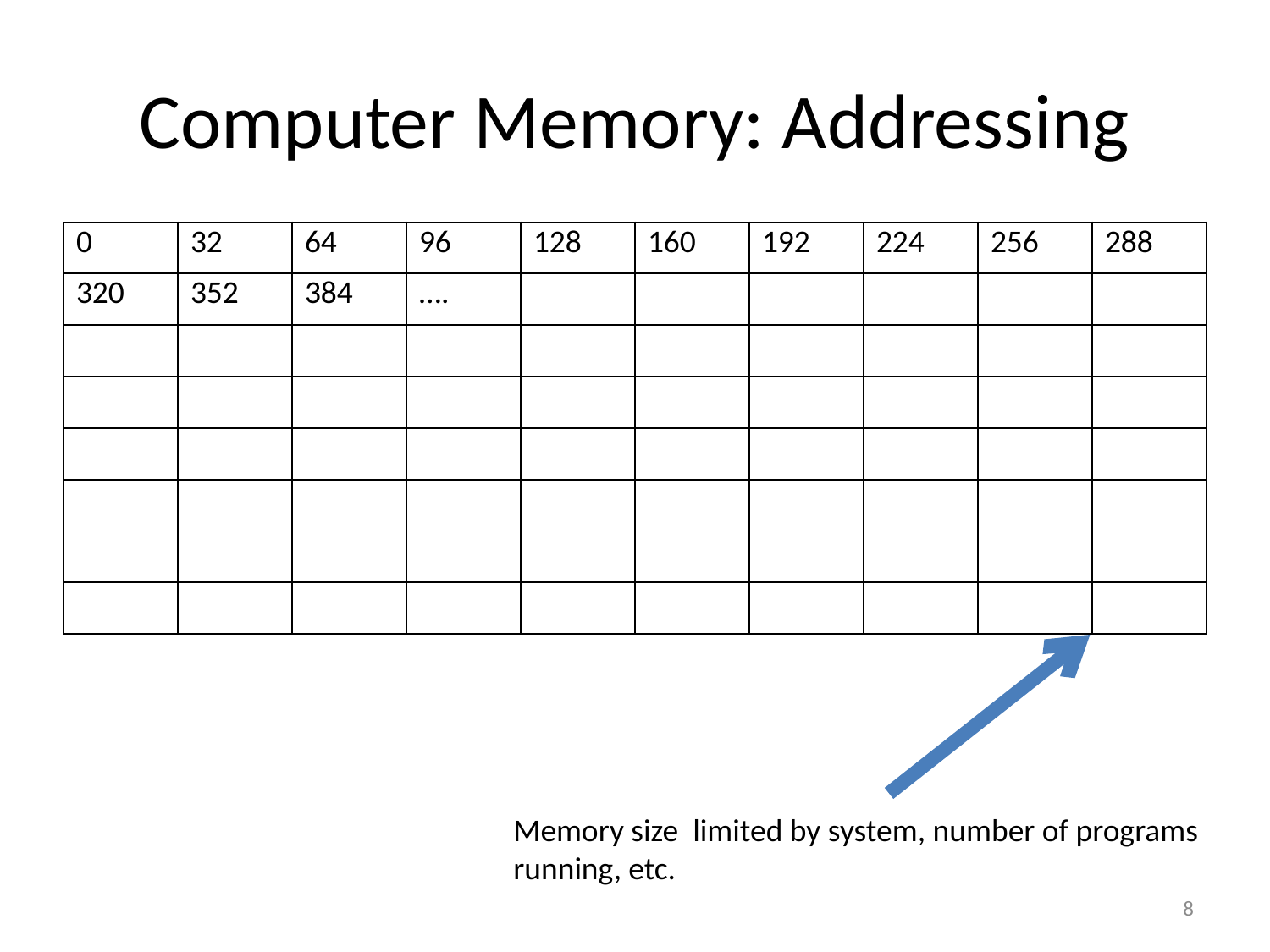

# Computer Memory: Addressing
| 0 | 32 | 64 | 96 | 128 | 160 | 192 | 224 | 256 | 288 |
| --- | --- | --- | --- | --- | --- | --- | --- | --- | --- |
| 320 | 352 | 384 | …. |  |  |  |  |  |  |
|  |  |  |  |  |  |  |  |  |  |
|  |  |  |  |  |  |  |  |  |  |
|  |  |  |  |  |  |  |  |  |  |
|  |  |  |  |  |  |  |  |  |  |
|  |  |  |  |  |  |  |  |  |  |
|  |  |  |  |  |  |  |  |  |  |
Memory size  limited by system, number of programs
running, etc.
8